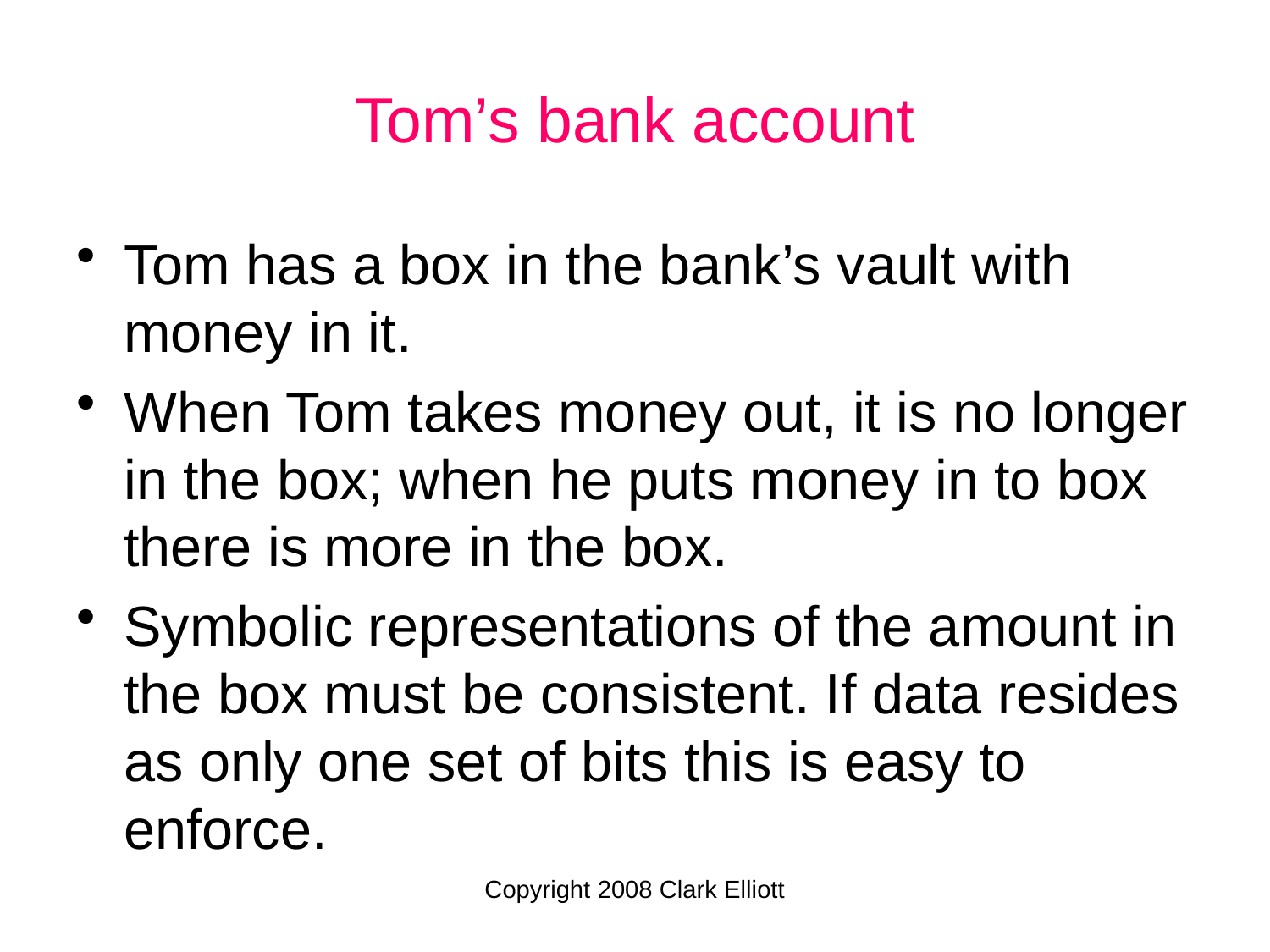

# Tom’s bank account
Tom has a box in the bank’s vault with money in it.
When Tom takes money out, it is no longer in the box; when he puts money in to box there is more in the box.
Symbolic representations of the amount in the box must be consistent. If data resides as only one set of bits this is easy to enforce.
Copyright 2008 Clark Elliott